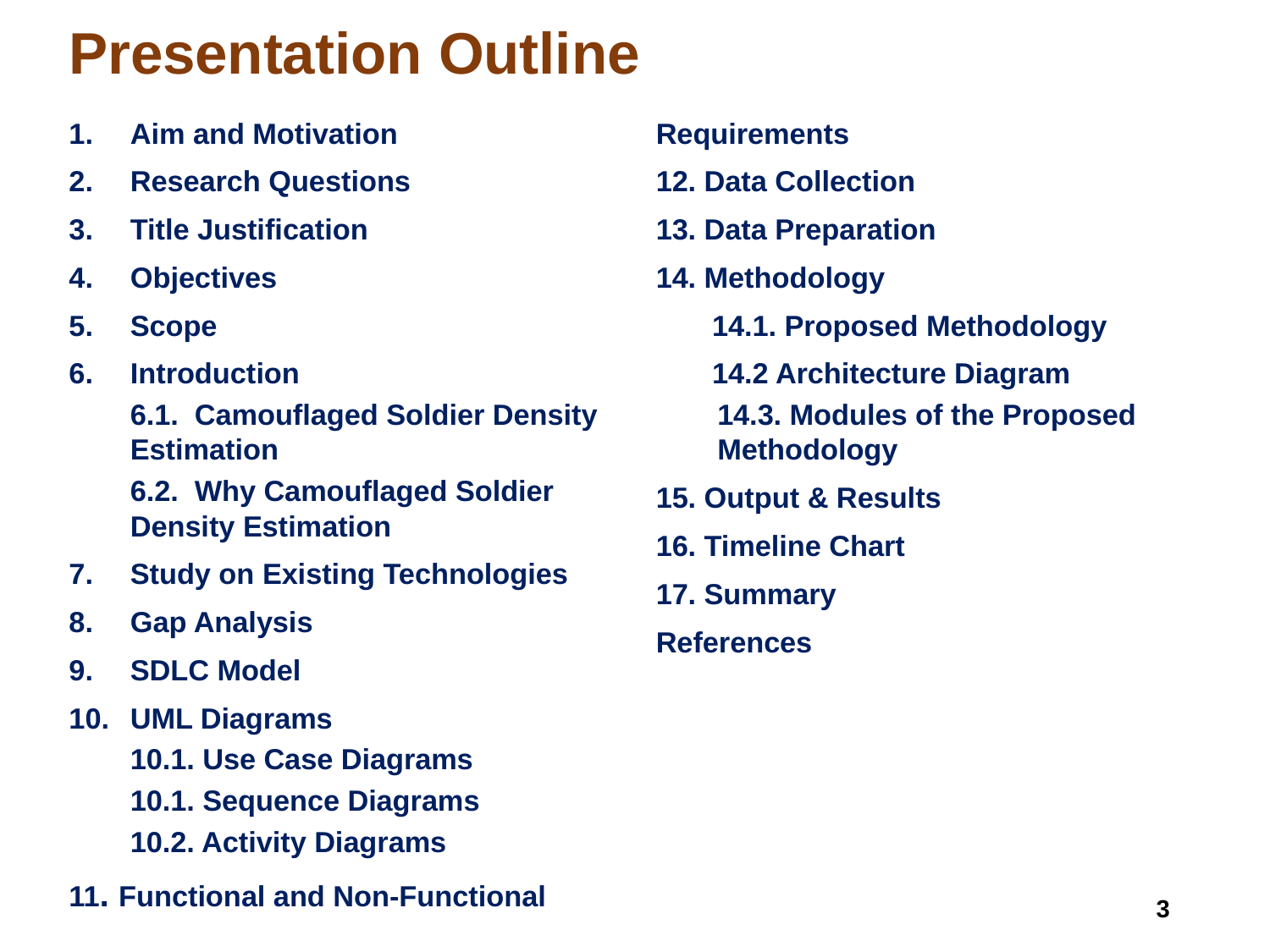

# Presentation Outline
Aim and Motivation
Research Questions
Title Justification
Objectives
Scope
Introduction
6.1.  Camouflaged Soldier Density Estimation
6.2.  Why Camouflaged Soldier Density Estimation
Study on Existing Technologies
Gap Analysis
SDLC Model
UML Diagrams
10.1. Use Case Diagrams
10.1. Sequence Diagrams
10.2. Activity Diagrams
11. Functional and Non-Functional Requirements
12. Data Collection
13. Data Preparation
14. Methodology
       14.1. Proposed Methodology
       14.2 Architecture Diagram
14.3. Modules of the Proposed      	  Methodology
15. Output & Results
16. Timeline Chart
17. Summary
References

3